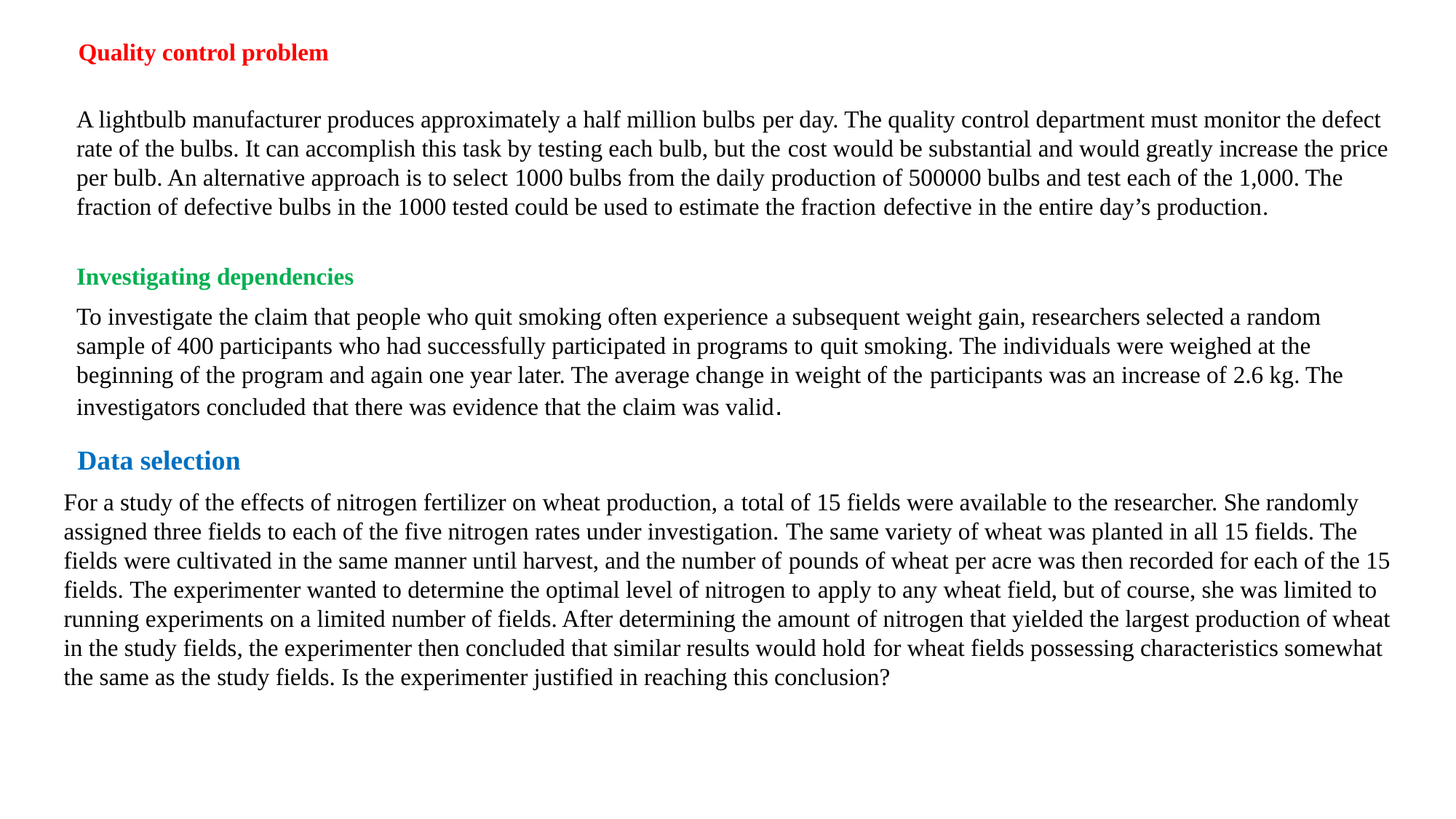

Quality control problem
A lightbulb manufacturer produces approximately a half million bulbs per day. The quality control department must monitor the defect rate of the bulbs. It can accomplish this task by testing each bulb, but the cost would be substantial and would greatly increase the price per bulb. An alternative approach is to select 1000 bulbs from the daily production of 500000 bulbs and test each of the 1,000. The fraction of defective bulbs in the 1000 tested could be used to estimate the fraction defective in the entire day’s production.
Investigating dependencies

To investigate the claim that people who quit smoking often experience a subsequent weight gain, researchers selected a random sample of 400 participants who had successfully participated in programs to quit smoking. The individuals were weighed at the beginning of the program and again one year later. The average change in weight of the participants was an increase of 2.6 kg. The investigators concluded that there was evidence that the claim was valid.
Data selection
For a study of the effects of nitrogen fertilizer on wheat production, a total of 15 fields were available to the researcher. She randomly assigned three fields to each of the five nitrogen rates under investigation. The same variety of wheat was planted in all 15 fields. The fields were cultivated in the same manner until harvest, and the number of pounds of wheat per acre was then recorded for each of the 15 fields. The experimenter wanted to determine the optimal level of nitrogen to apply to any wheat field, but of course, she was limited to running experiments on a limited number of fields. After determining the amount of nitrogen that yielded the largest production of wheat in the study fields, the experimenter then concluded that similar results would hold for wheat fields possessing characteristics somewhat the same as the study fields. Is the experimenter justified in reaching this conclusion?